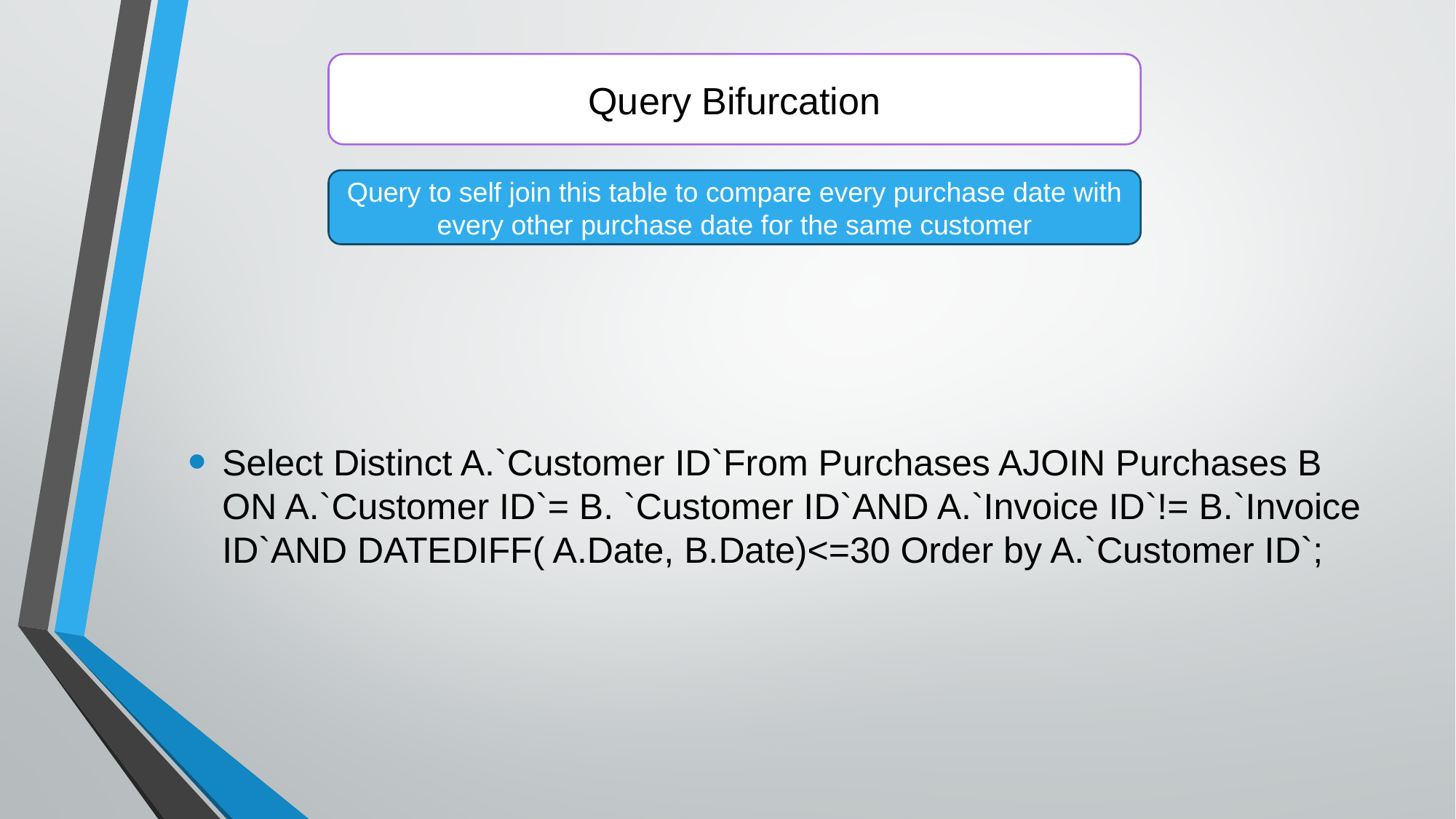

Query Bifurcation
Query to self join this table to compare every purchase date with every other purchase date for the same customer
Select Distinct A.`Customer ID`From Purchases AJOIN Purchases B ON A.`Customer ID`= B. `Customer ID`AND A.`Invoice ID`!= B.`Invoice ID`AND DATEDIFF( A.Date, B.Date)<=30 Order by A.`Customer ID`;